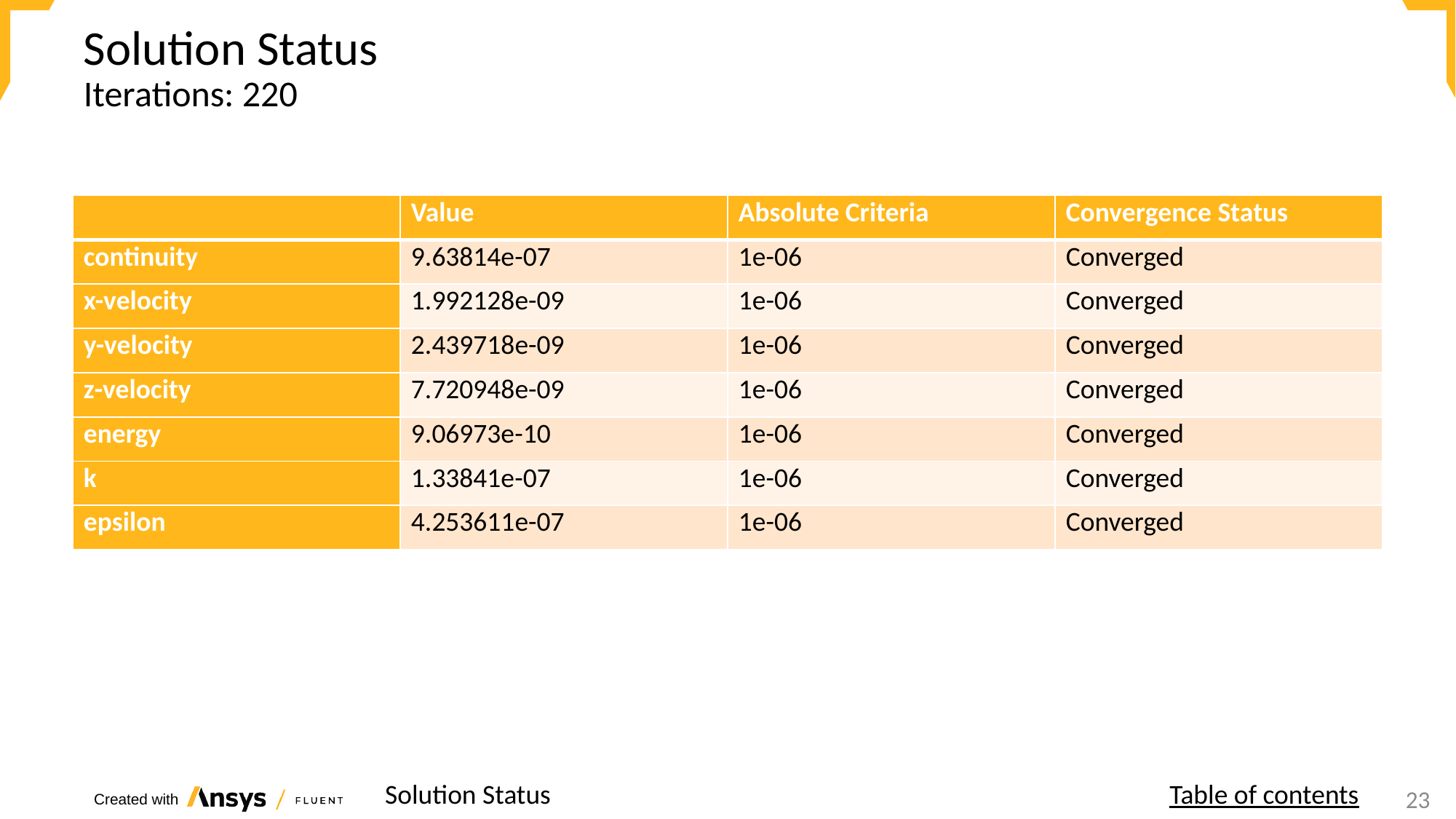

# Solution Status
Iterations: 220

|  | Value | Absolute Criteria | Convergence Status |
| --- | --- | --- | --- |
| continuity | 9.63814e-07 | 1e-06 | Converged |
| x-velocity | 1.992128e-09 | 1e-06 | Converged |
| y-velocity | 2.439718e-09 | 1e-06 | Converged |
| z-velocity | 7.720948e-09 | 1e-06 | Converged |
| energy | 9.06973e-10 | 1e-06 | Converged |
| k | 1.33841e-07 | 1e-06 | Converged |
| epsilon | 4.253611e-07 | 1e-06 | Converged |
Solution Status
Table of contents
23